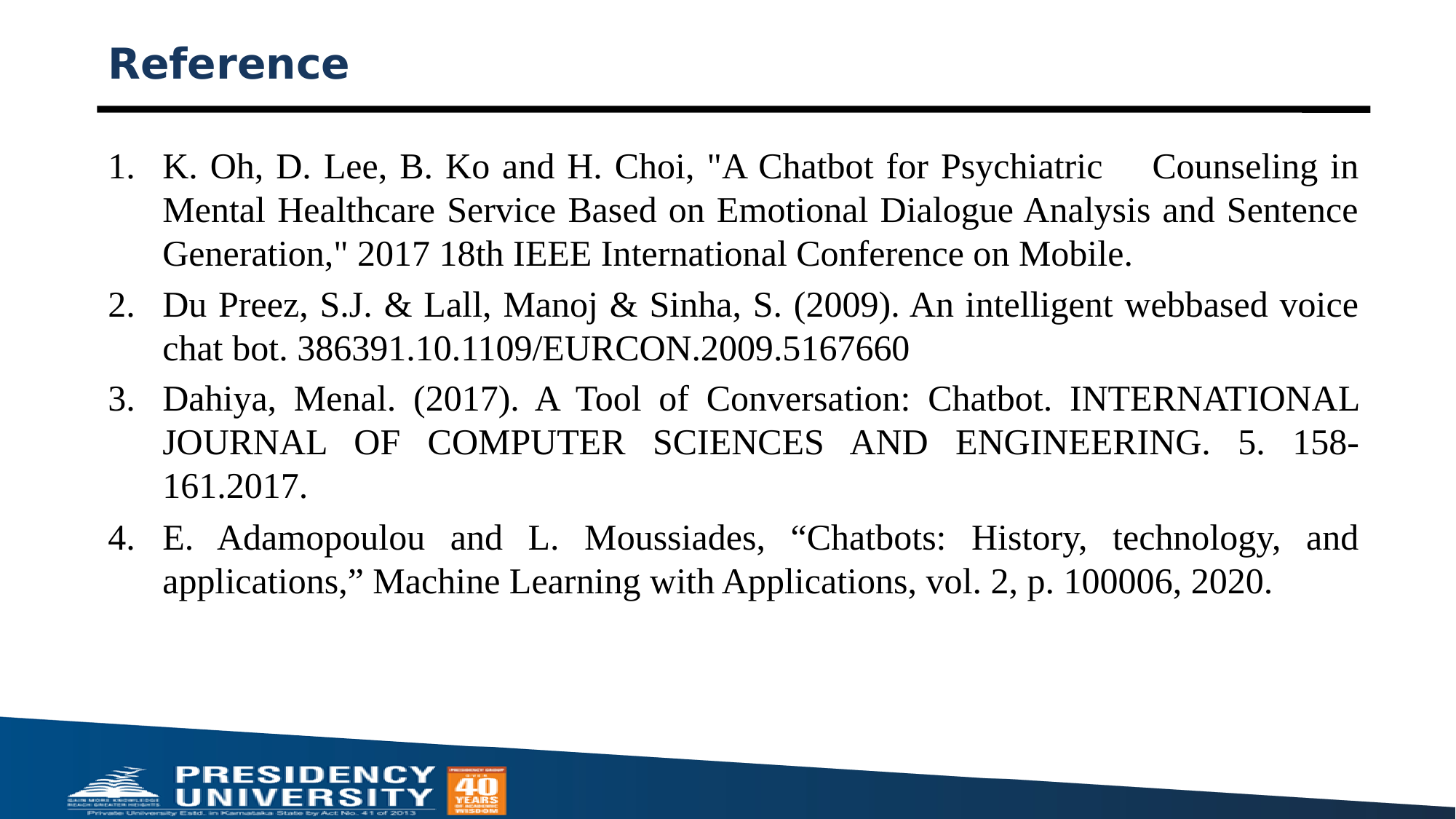

# Reference
K. Oh, D. Lee, B. Ko and H. Choi, "A Chatbot for Psychiatric    Counseling in Mental Healthcare Service Based on Emotional Dialogue Analysis and Sentence Generation," 2017 18th IEEE International Conference on Mobile.
Du Preez, S.J. & Lall, Manoj & Sinha, S. (2009). An intelligent webbased voice chat bot. 386391.10.1109/EURCON.2009.5167660
Dahiya, Menal. (2017). A Tool of Conversation: Chatbot. INTERNATIONAL JOURNAL OF COMPUTER SCIENCES AND ENGINEERING. 5. 158-161.2017.
E. Adamopoulou and L. Moussiades, “Chatbots: History, technology, and applications,” Machine Learning with Applications, vol. 2, p. 100006, 2020.